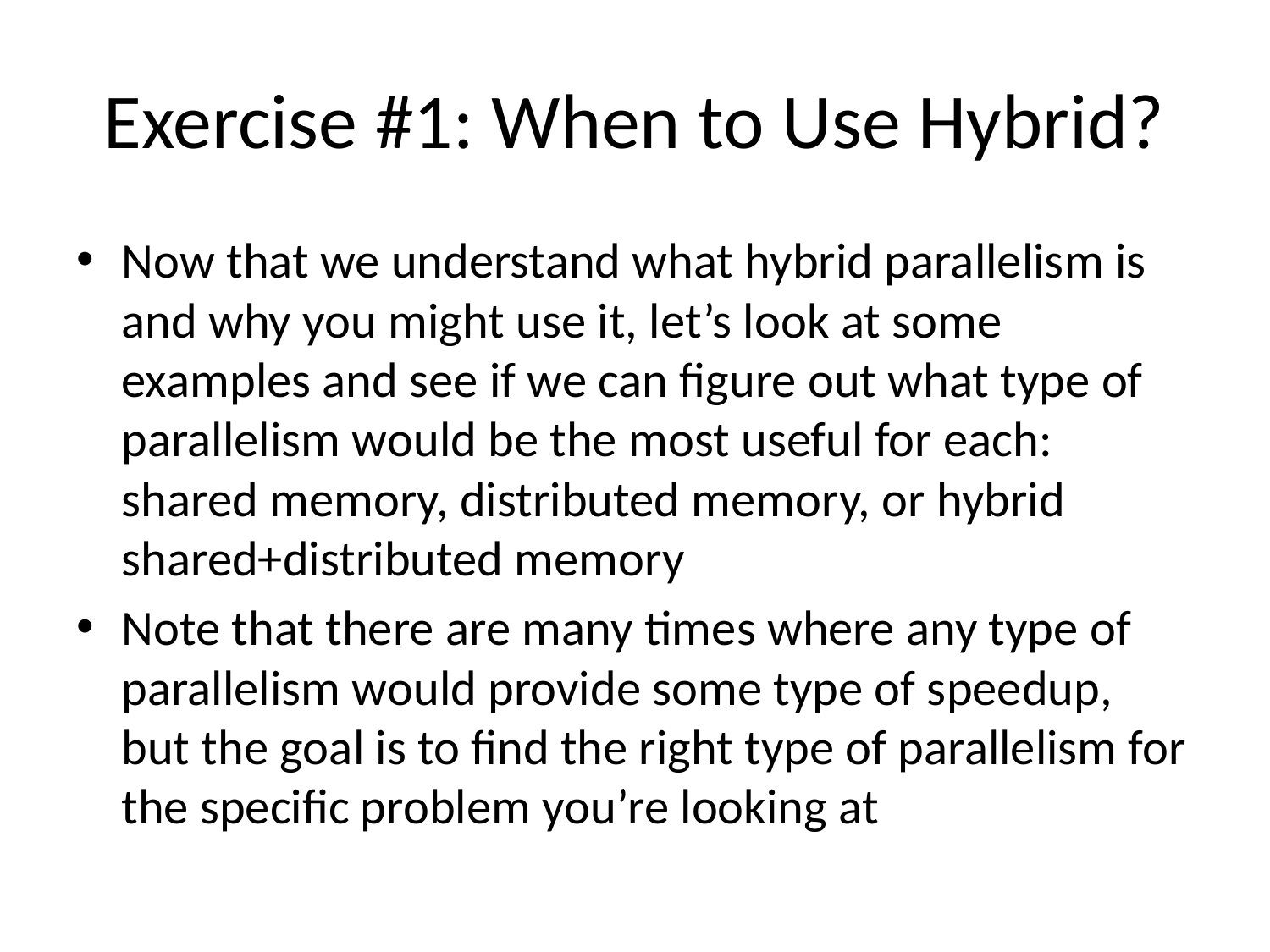

# Exercise #1: When to Use Hybrid?
Now that we understand what hybrid parallelism is and why you might use it, let’s look at some examples and see if we can figure out what type of parallelism would be the most useful for each: shared memory, distributed memory, or hybrid shared+distributed memory
Note that there are many times where any type of parallelism would provide some type of speedup, but the goal is to find the right type of parallelism for the specific problem you’re looking at